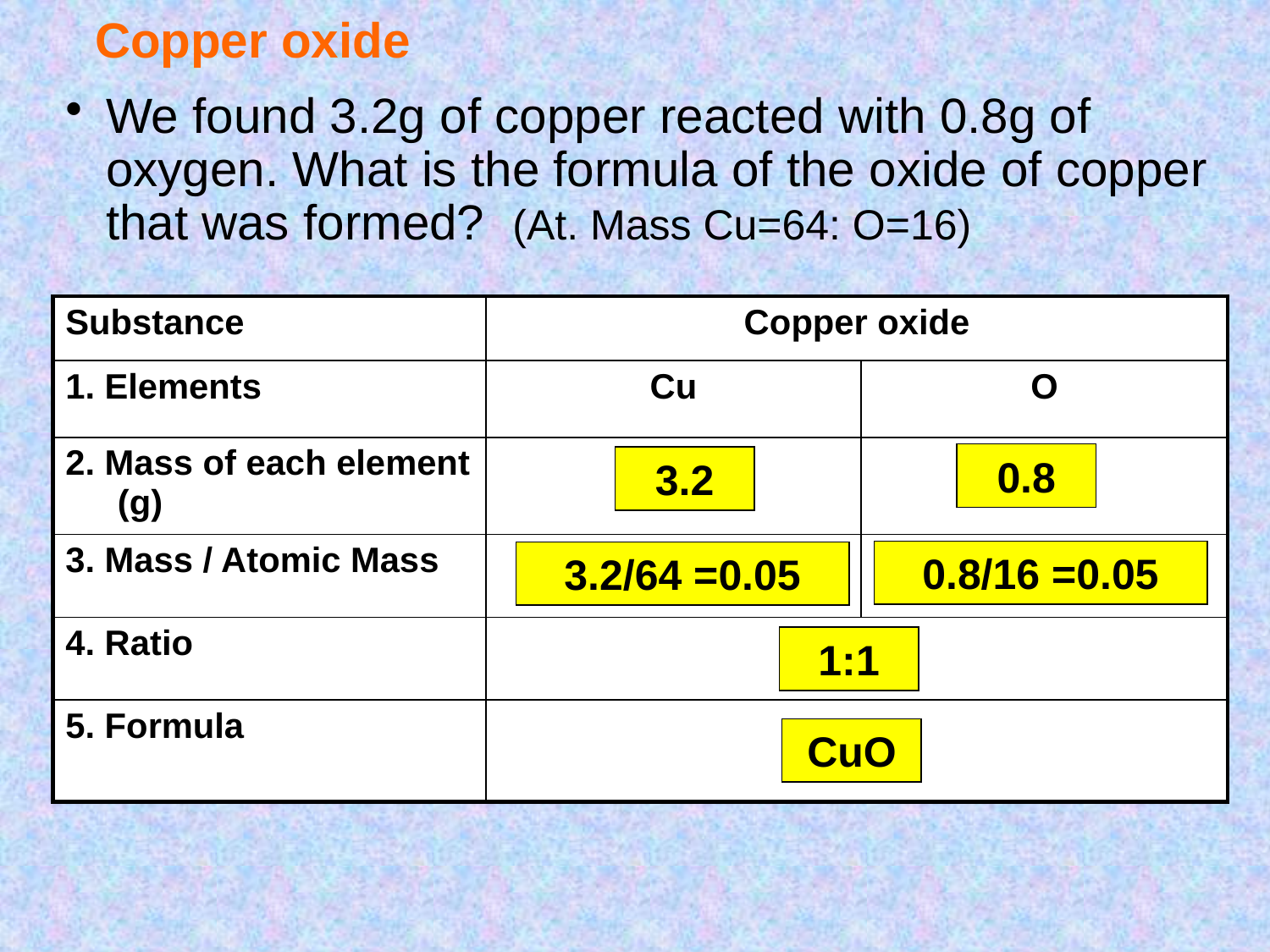

# Copper oxide
We found 3.2g of copper reacted with 0.8g of oxygen. What is the formula of the oxide of copper that was formed?  (At. Mass Cu=64: O=16)
| Substance | Copper oxide |  |
| --- | --- | --- |
| 1. Elements | Cu | O |
| 2. Mass of each element (g) |  |  |
| 3. Mass / Atomic Mass |  |  |
| 4. Ratio |  |  |
| 5. Formula |  |  |
0.8
3.2
0.8/16 =0.05
3.2/64 =0.05
1:1
CuO